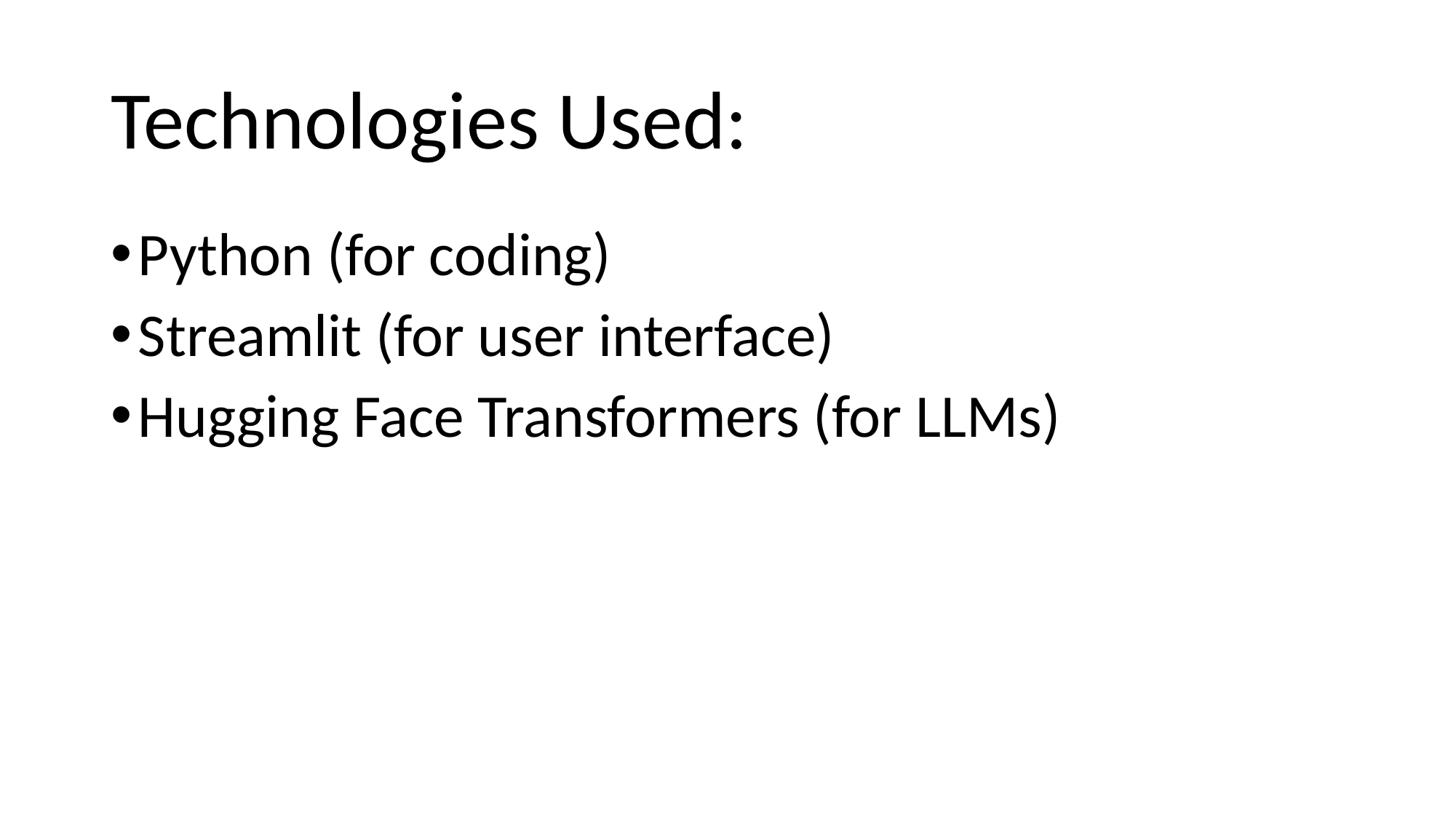

# Technologies Used:
Python (for coding)
Streamlit (for user interface)
Hugging Face Transformers (for LLMs)